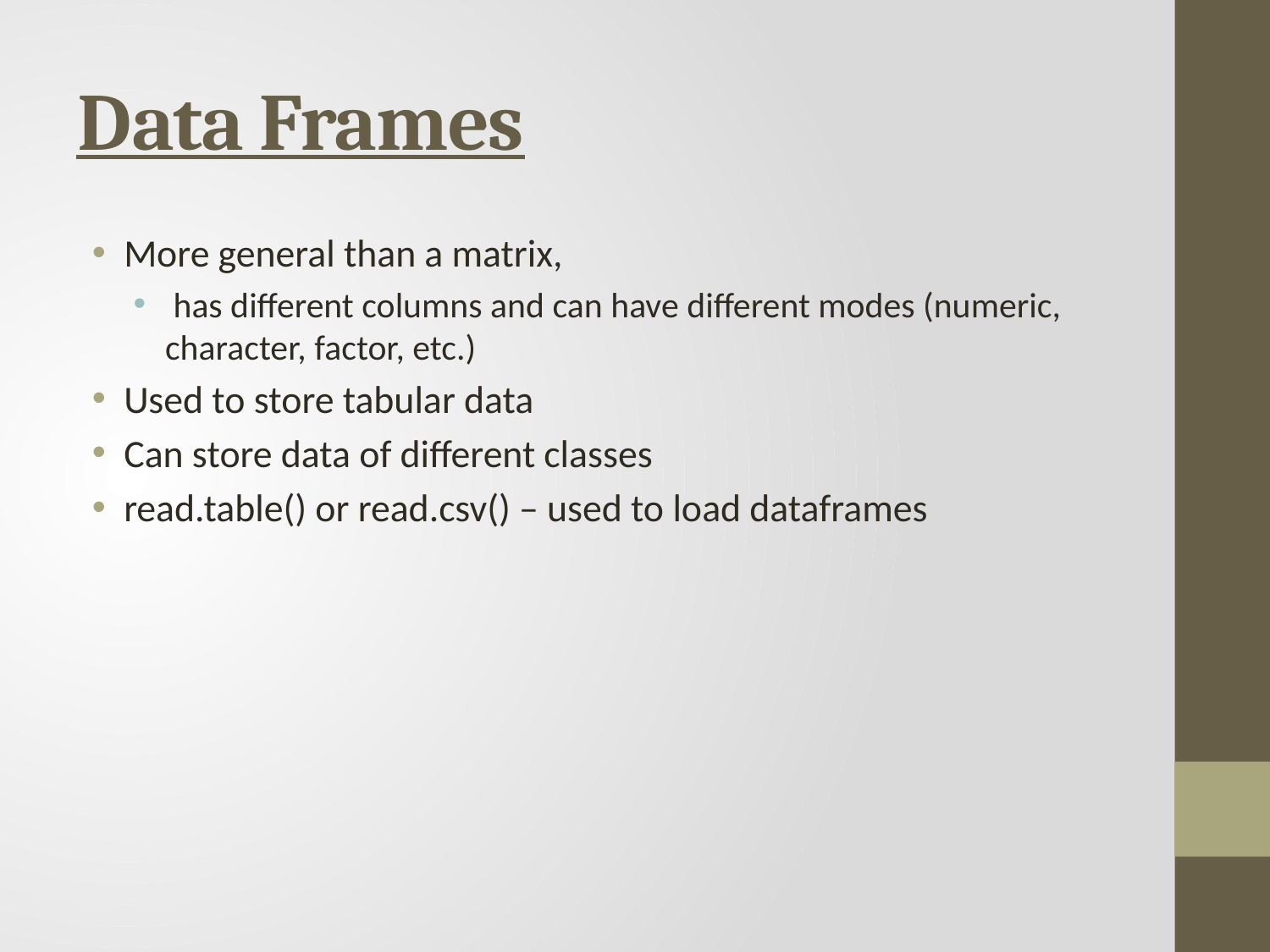

# Data Frames
More general than a matrix,
 has different columns and can have different modes (numeric, character, factor, etc.)
Used to store tabular data
Can store data of different classes
read.table() or read.csv() – used to load dataframes